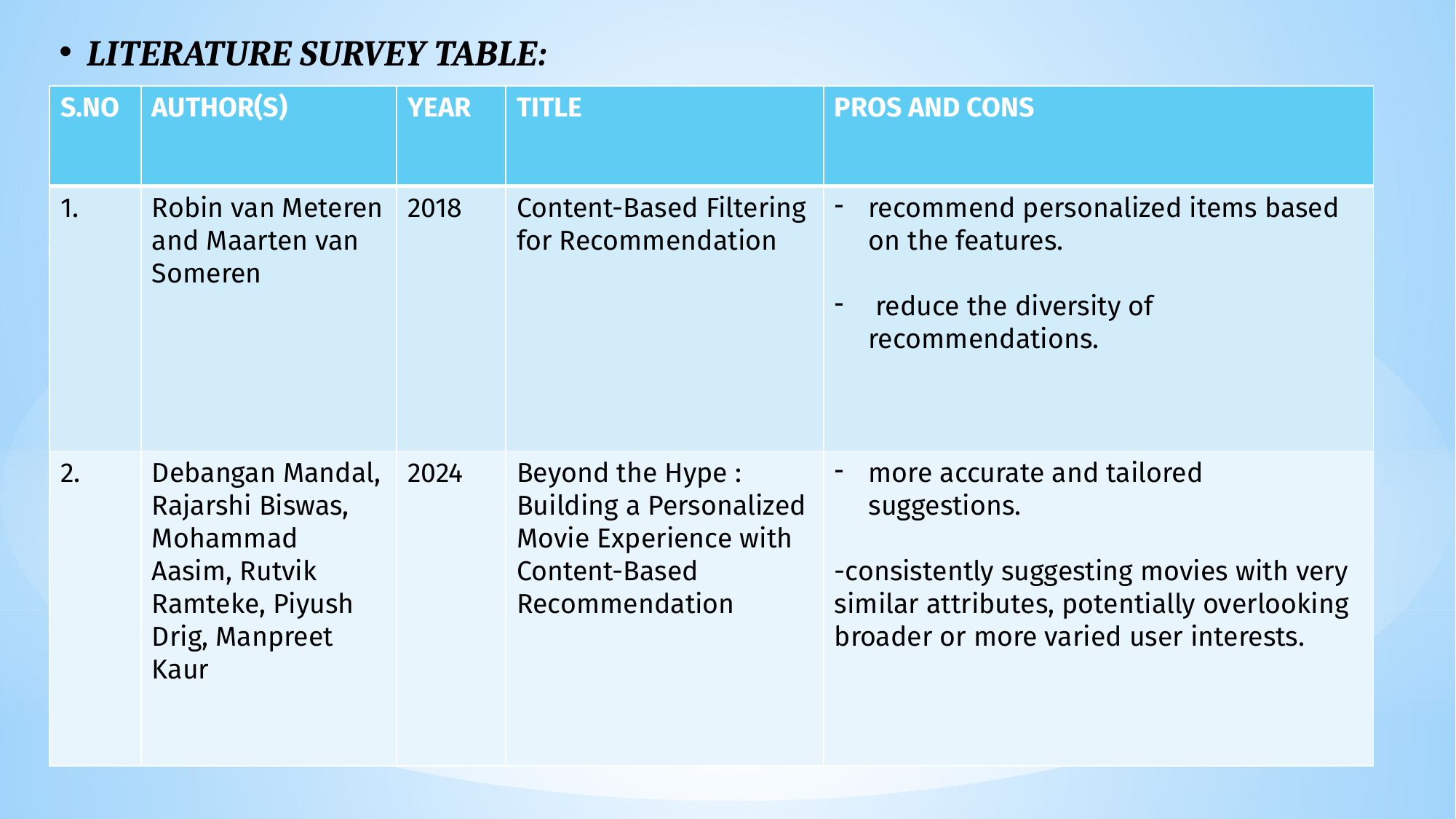

LITERATURE SURVEY TABLE:

| S.NO | AUTHOR(S) | YEAR | TITLE | PROS AND CONS |
| --- | --- | --- | --- | --- |
| 1. | Robin van Meteren and Maarten van Someren | 2018 | Content-Based Filtering for Recommendation | recommend personalized items based on the features. reduce the diversity of recommendations. |
| 2. | Debangan Mandal, Rajarshi Biswas, Mohammad Aasim, Rutvik Ramteke, Piyush Drig, Manpreet Kaur | 2024 | Beyond the Hype : Building a Personalized Movie Experience with Content-Based Recommendation | more accurate and tailored suggestions. -consistently suggesting movies with very similar attributes, potentially overlooking broader or more varied user interests. |